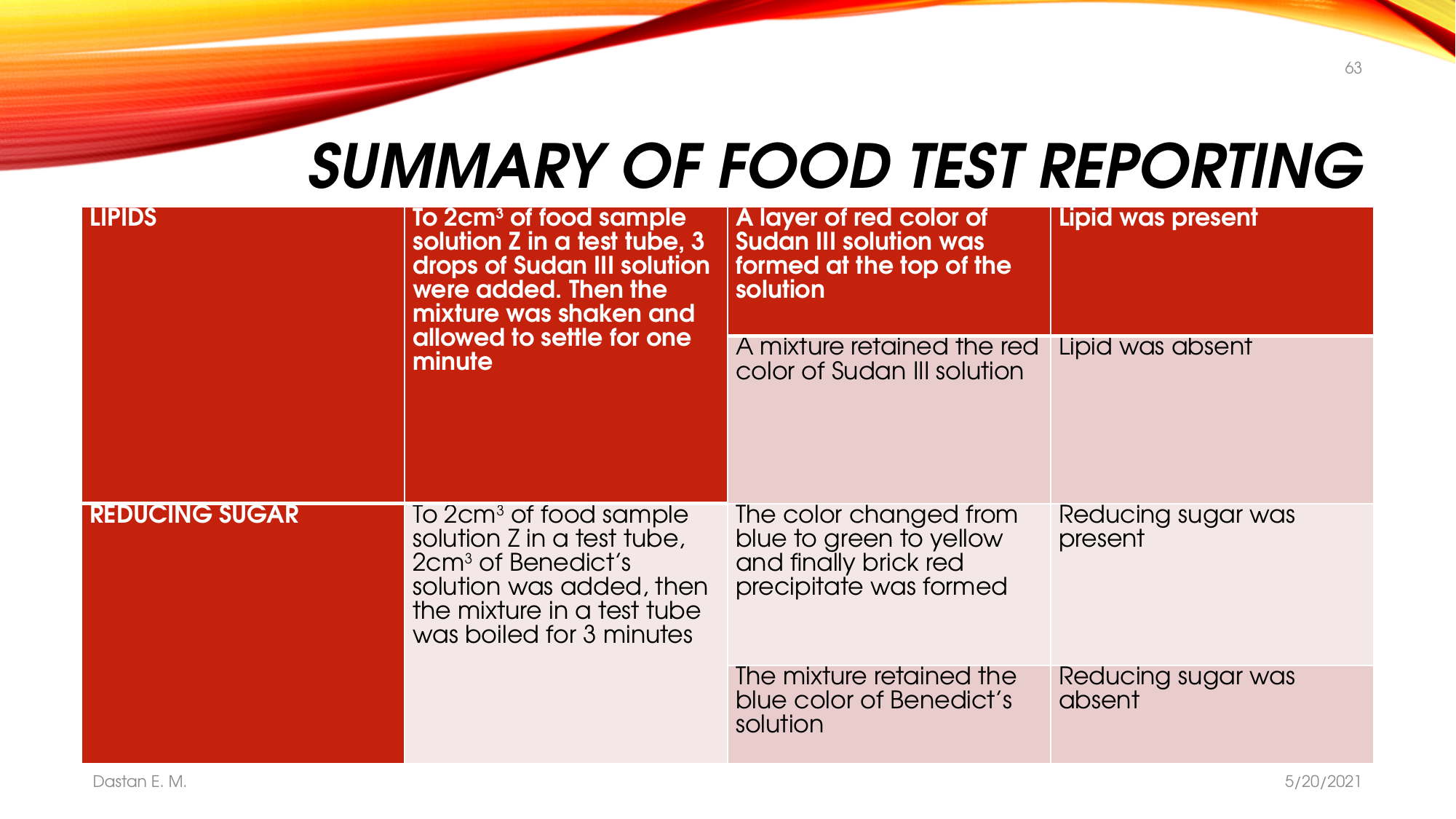

63
# SUMMARY OF FOOD TEST REPORTING
| LIPIDS | To 2cm3 of food sample solution Z in a test tube, 3 drops of Sudan III solution were added. Then the mixture was shaken and allowed to settle for one minute | A layer of red color of Sudan III solution was formed at the top of the solution | Lipid was present |
| --- | --- | --- | --- |
|  |  | A mixture retained the red color of Sudan III solution | Lipid was absent |
| REDUCING SUGAR | To 2cm3 of food sample solution Z in a test tube, 2cm3 of Benedict’s solution was added, then the mixture in a test tube was boiled for 3 minutes | The color changed from blue to green to yellow and finally brick red precipitate was formed | Reducing sugar was present |
|  |  | The mixture retained the blue color of Benedict’s solution | Reducing sugar was absent |
Dastan E. M.
5/20/2021